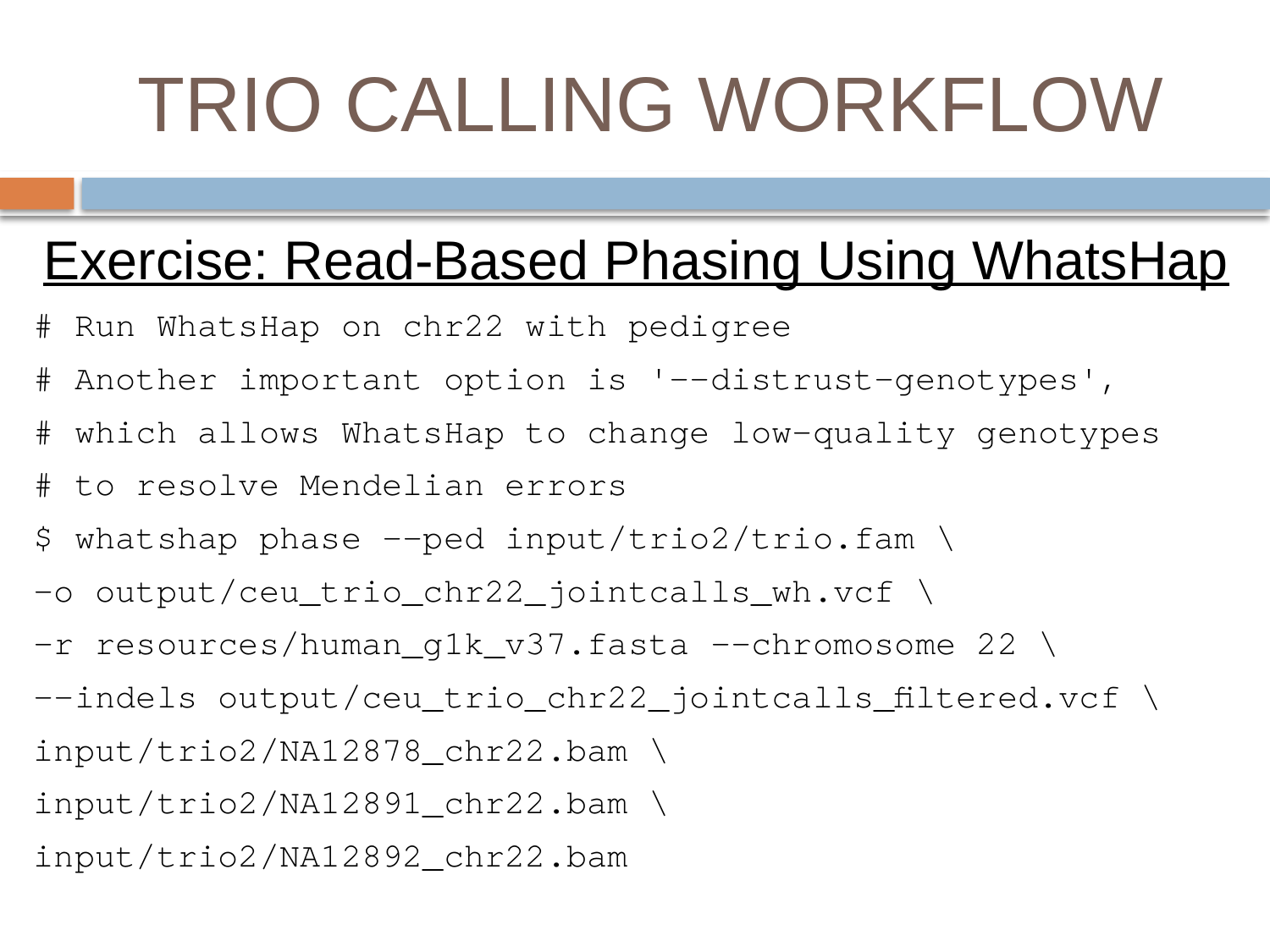

# TRIO CALLING WORKFLOW
Exercise: Read-Based Phasing Using WhatsHap
# Run WhatsHap on chr22 with pedigree
# Another important option is '--distrust-genotypes',
# which allows WhatsHap to change low-quality genotypes
# to resolve Mendelian errors
$ whatshap phase --ped input/trio2/trio.fam \
-o output/ceu_trio_chr22_jointcalls_wh.vcf \
-r resources/human_g1k_v37.fasta --chromosome 22 \
--indels output/ceu_trio_chr22_jointcalls_filtered.vcf \
input/trio2/NA12878_chr22.bam \
input/trio2/NA12891_chr22.bam \
input/trio2/NA12892_chr22.bam